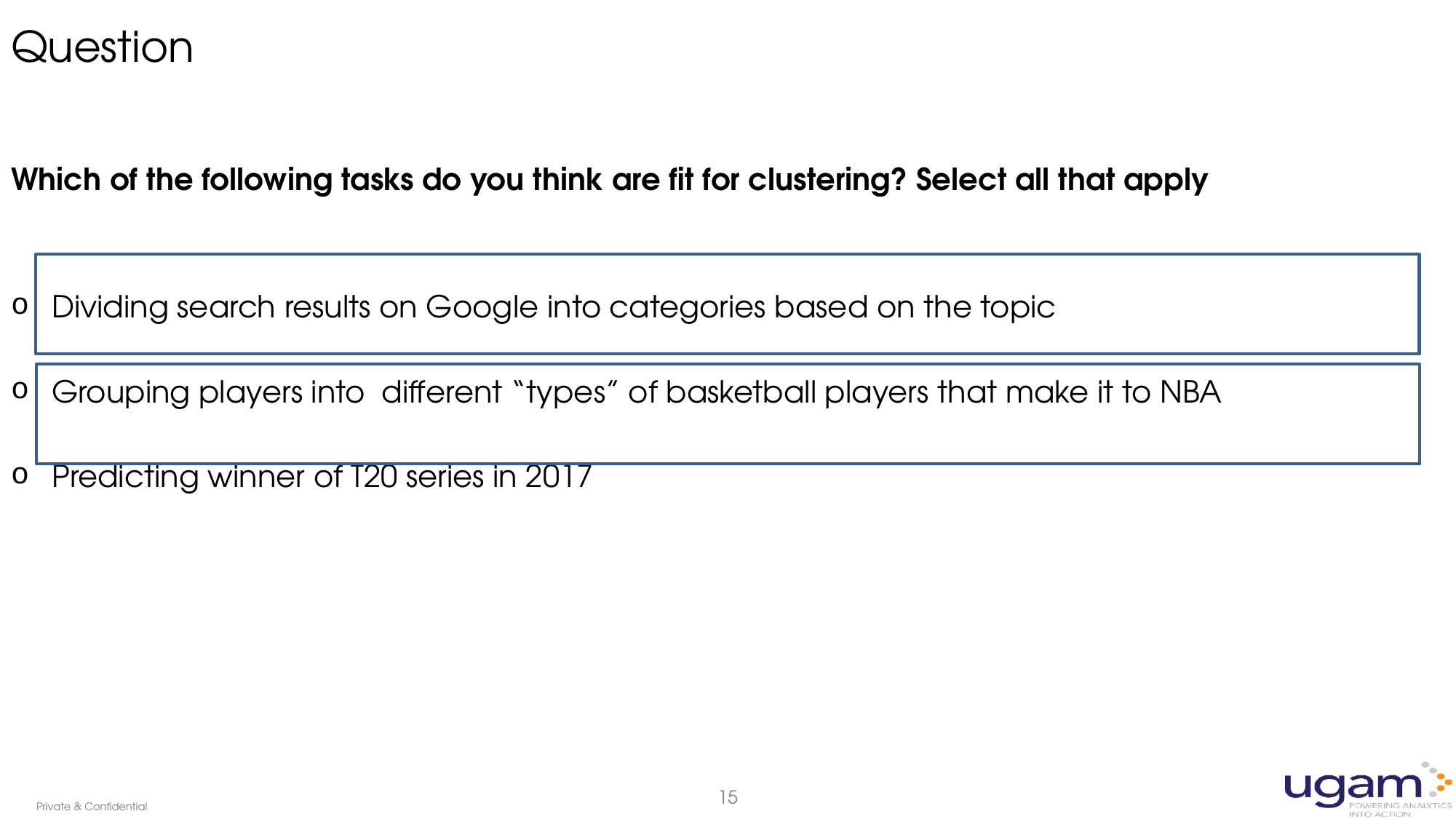

# Question
Which of the following tasks do you think are fit for clustering? Select all that apply

Dividing search results on Google into categories based on the topic

Grouping players into  different “types” of basketball players that make it to NBA

Predicting winner of T20 series in 2017